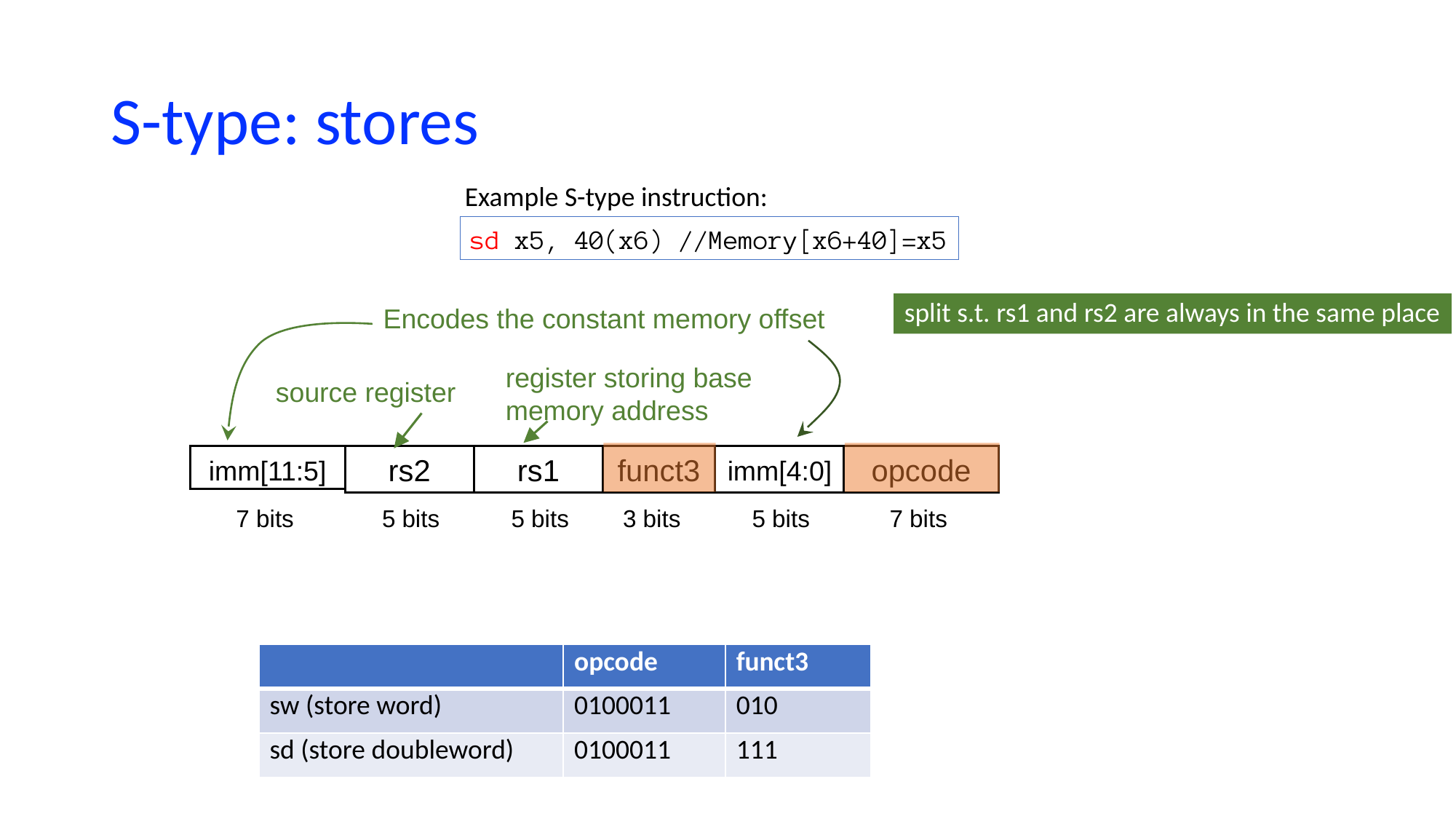

# S-type: stores
Example S-type instruction:
sd x5, 40(x6) //Memory[x6+40]=x5
split s.t. rs1 and rs2 are always in the same place
Encodes the constant memory offset

register storing base memory address
source register

rs2
rs1
funct3

opcode
7 bits
5 bits
5 bits
3 bits
5 bits
7 bits
imm[11:5]
imm[4:0]
|  | opcode | funct3 |
| --- | --- | --- |
| sw (store word) | 0100011 | 010 |
| sd (store doubleword) | 0100011 | 111 |